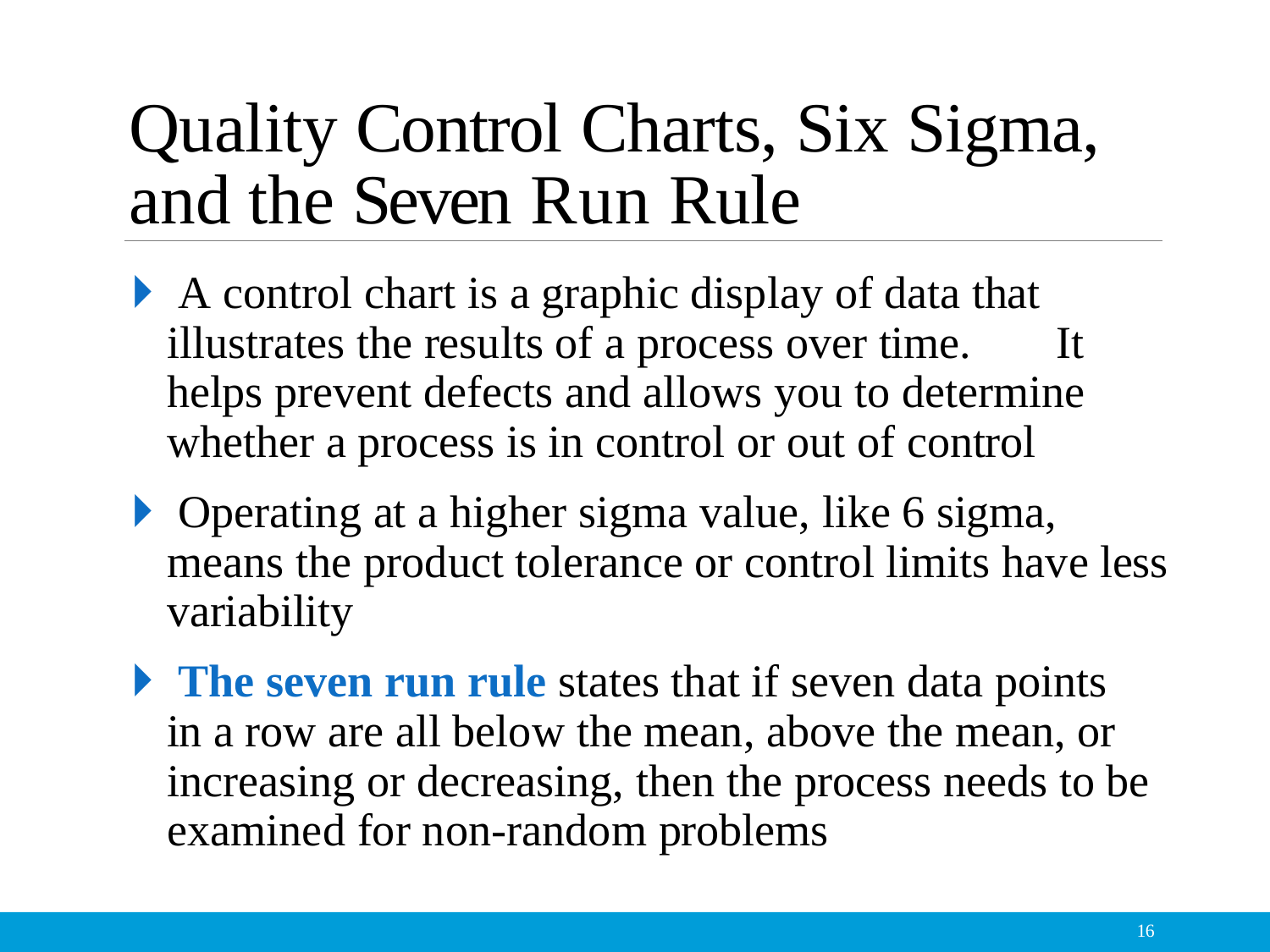

# Quality Control Charts, Six Sigma, and the Seven Run Rule
🞂​ A control chart is a graphic display of data that illustrates the results of a process over time.	It helps prevent defects and allows you to determine whether a process is in control or out of control
🞂​ Operating at a higher sigma value, like 6 sigma, means the product tolerance or control limits have less variability
🞂​ The seven run rule states that if seven data points in a row are all below the mean, above the mean, or increasing or decreasing, then the process needs to be examined for non-random problems
16